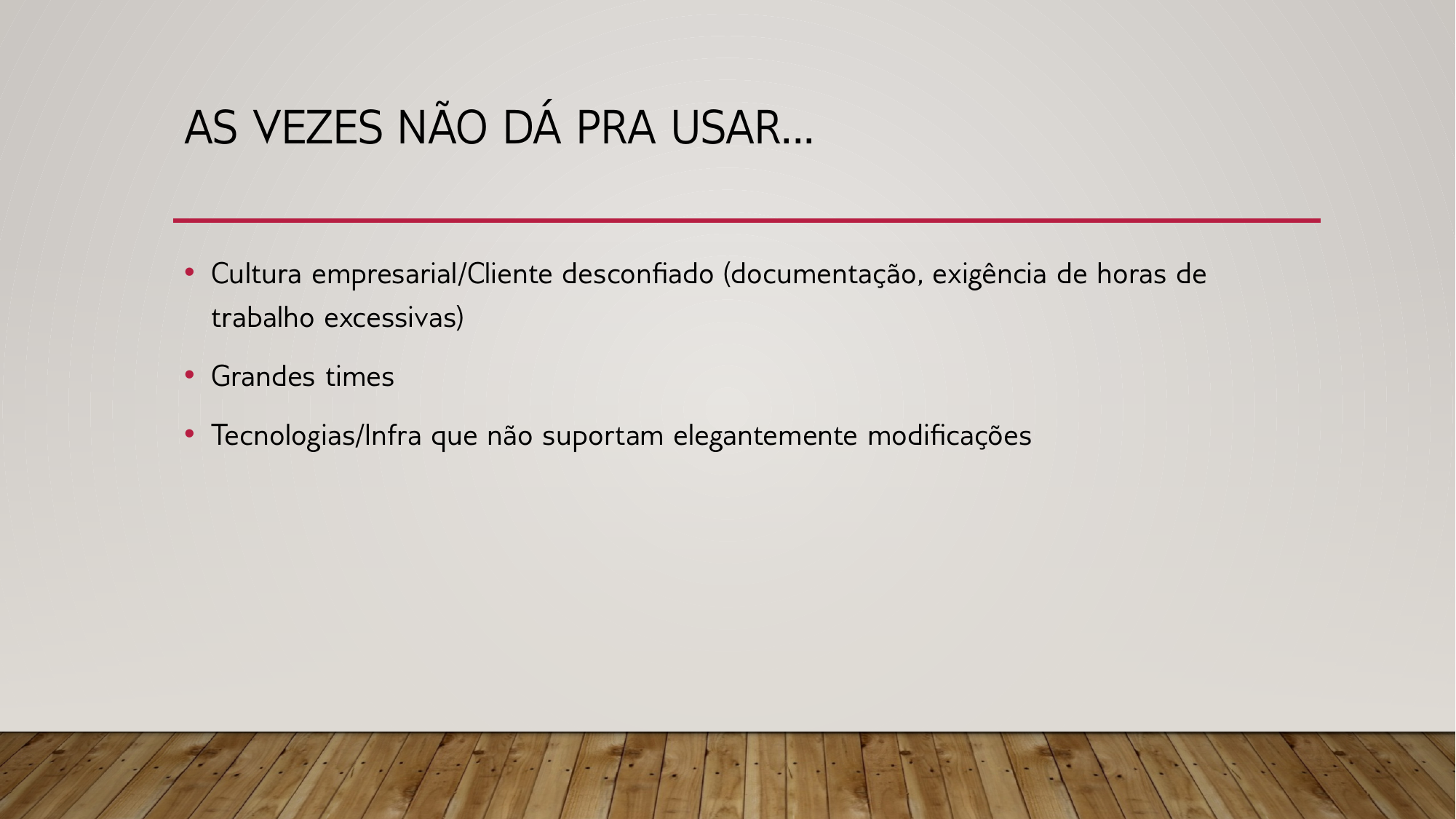

# As vezes não dá pra usar...
Cultura empresarial/Cliente desconfiado (documentação, exigência de horas de trabalho excessivas)
Grandes times
Tecnologias/Infra que não suportam elegantemente modificações